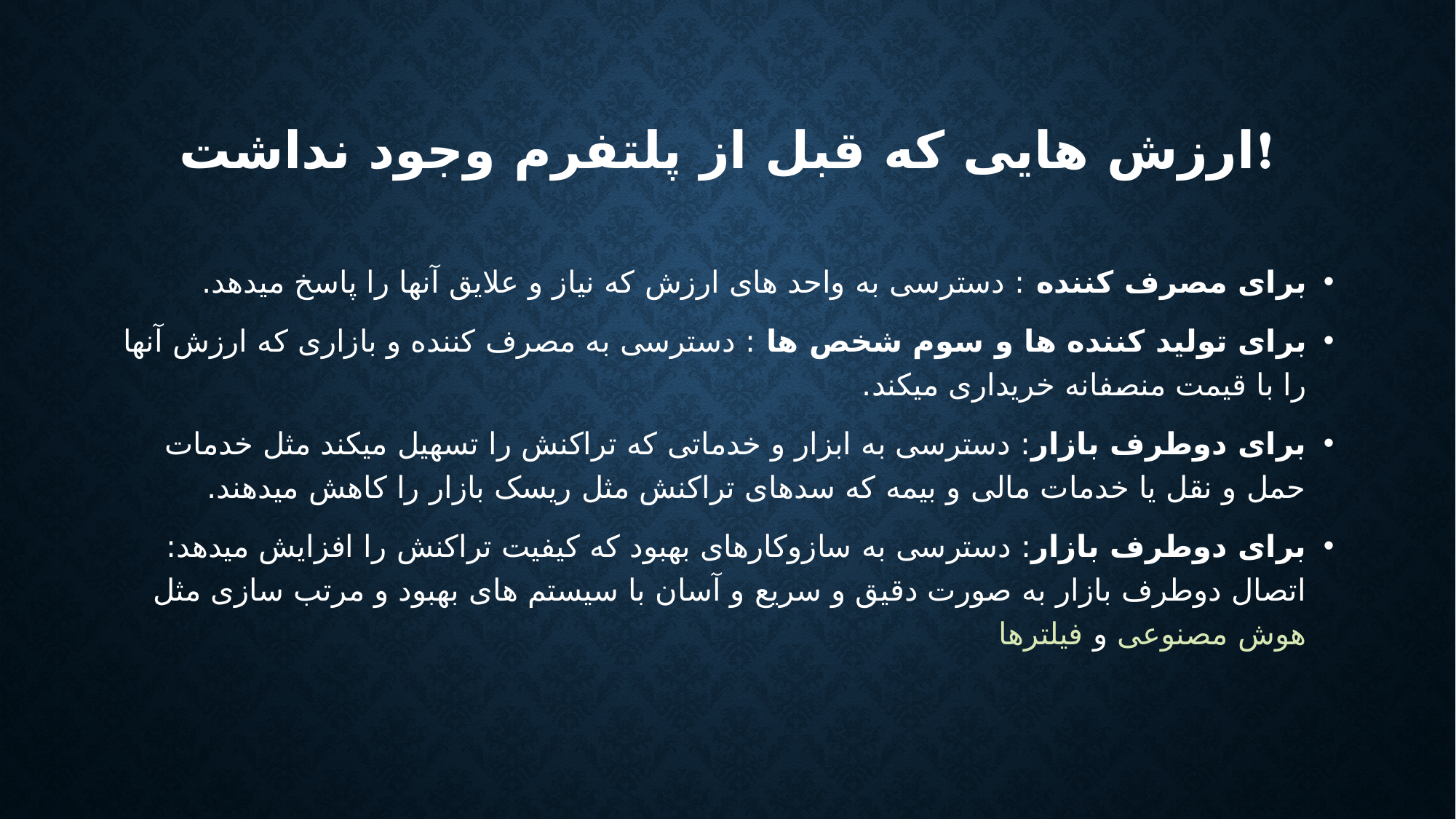

# ارزش هایی که قبل از پلتفرم وجود نداشت!
برای مصرف کننده : دسترسی به واحد های ارزش که نیاز و علایق آنها را پاسخ میدهد.
برای تولید کننده ها و سوم شخص ها : دسترسی به مصرف کننده و بازاری که ارزش آنها را با قیمت منصفانه خریداری میکند.
برای دوطرف بازار: دسترسی به ابزار و خدماتی که تراکنش را تسهیل میکند مثل خدمات حمل و نقل یا خدمات مالی و بیمه که سدهای تراکنش مثل ریسک بازار را کاهش میدهند.
برای دوطرف بازار: دسترسی به سازوکارهای بهبود که کیفیت تراکنش را افزایش میدهد: اتصال دوطرف بازار به صورت دقیق و سریع و آسان با سیستم های بهبود و مرتب سازی مثل هوش مصنوعی و فیلترها